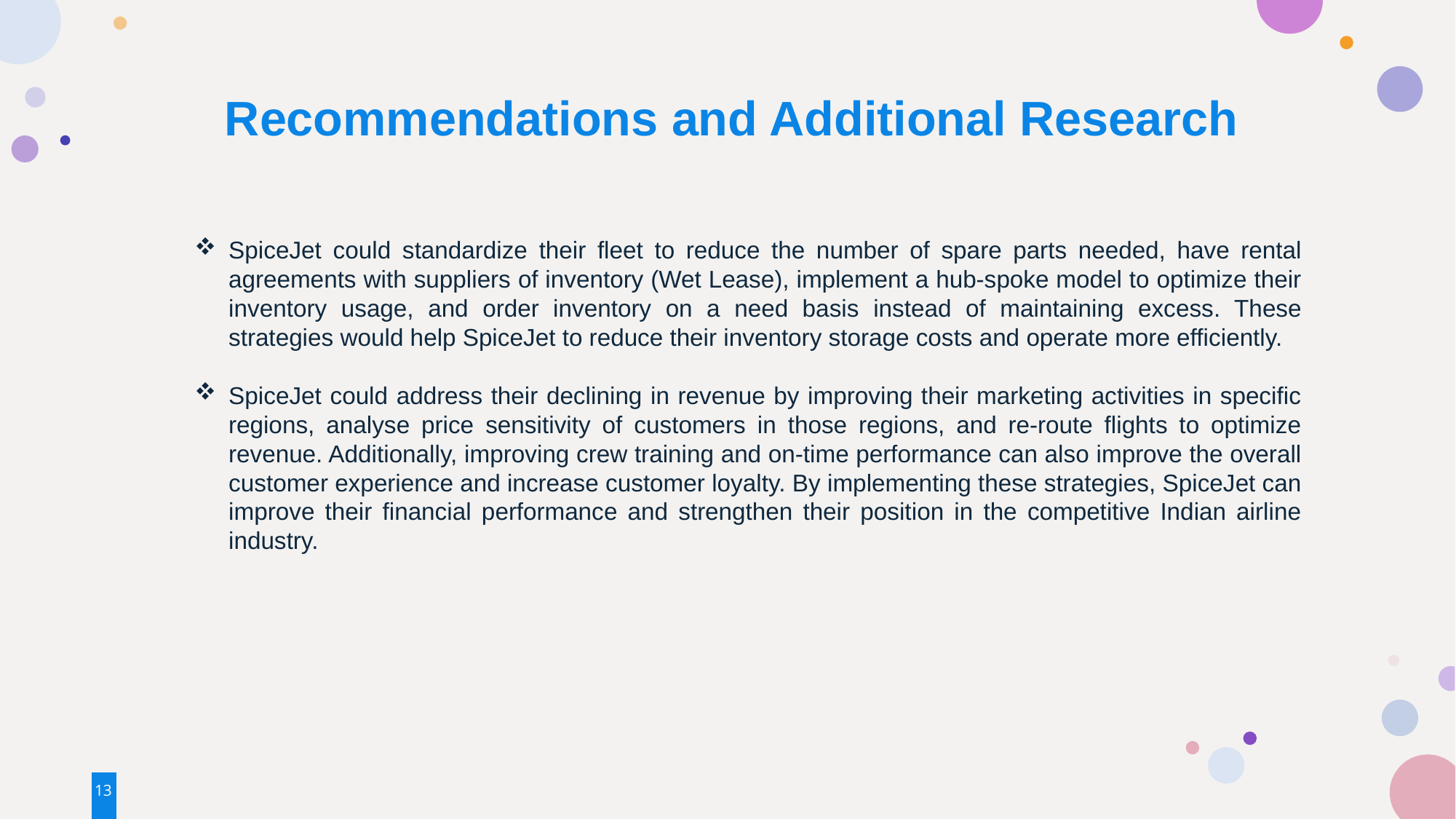

Recommendations and Additional Research

SpiceJet could standardize their fleet to reduce the number of spare parts needed, have rental agreements with suppliers of inventory (Wet Lease), implement a hub-spoke model to optimize their inventory usage, and order inventory on a need basis instead of maintaining excess. These strategies would help SpiceJet to reduce their inventory storage costs and operate more efficiently.

SpiceJet could address their declining in revenue by improving their marketing activities in specific regions, analyse price sensitivity of customers in those regions, and re-route flights to optimize revenue. Additionally, improving crew training and on-time performance can also improve the overall customer experience and increase customer loyalty. By implementing these strategies, SpiceJet can improve their financial performance and strengthen their position in the competitive Indian airline industry.

13